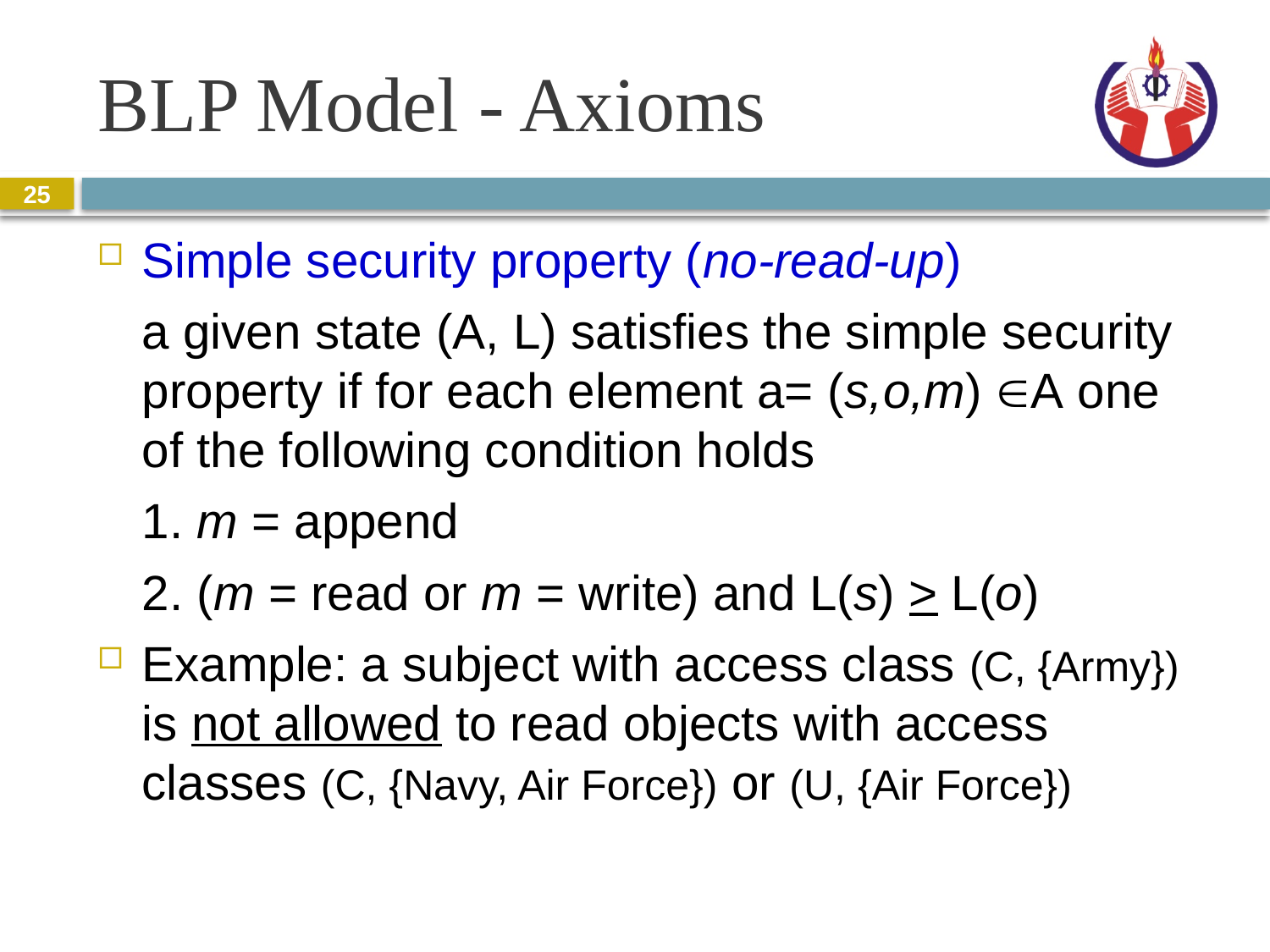

# BLP Model - Axioms
25
Simple security property (no-read-up)
	a given state (A, L) satisfies the simple security property if for each element a= (s,o,m) ∈A one of the following condition holds
	1. m = append
	2. (m = read or m = write) and L(s) > L(o)
Example: a subject with access class (C, {Army}) is not allowed to read objects with access classes (C, {Navy, Air Force}) or (U, {Air Force})